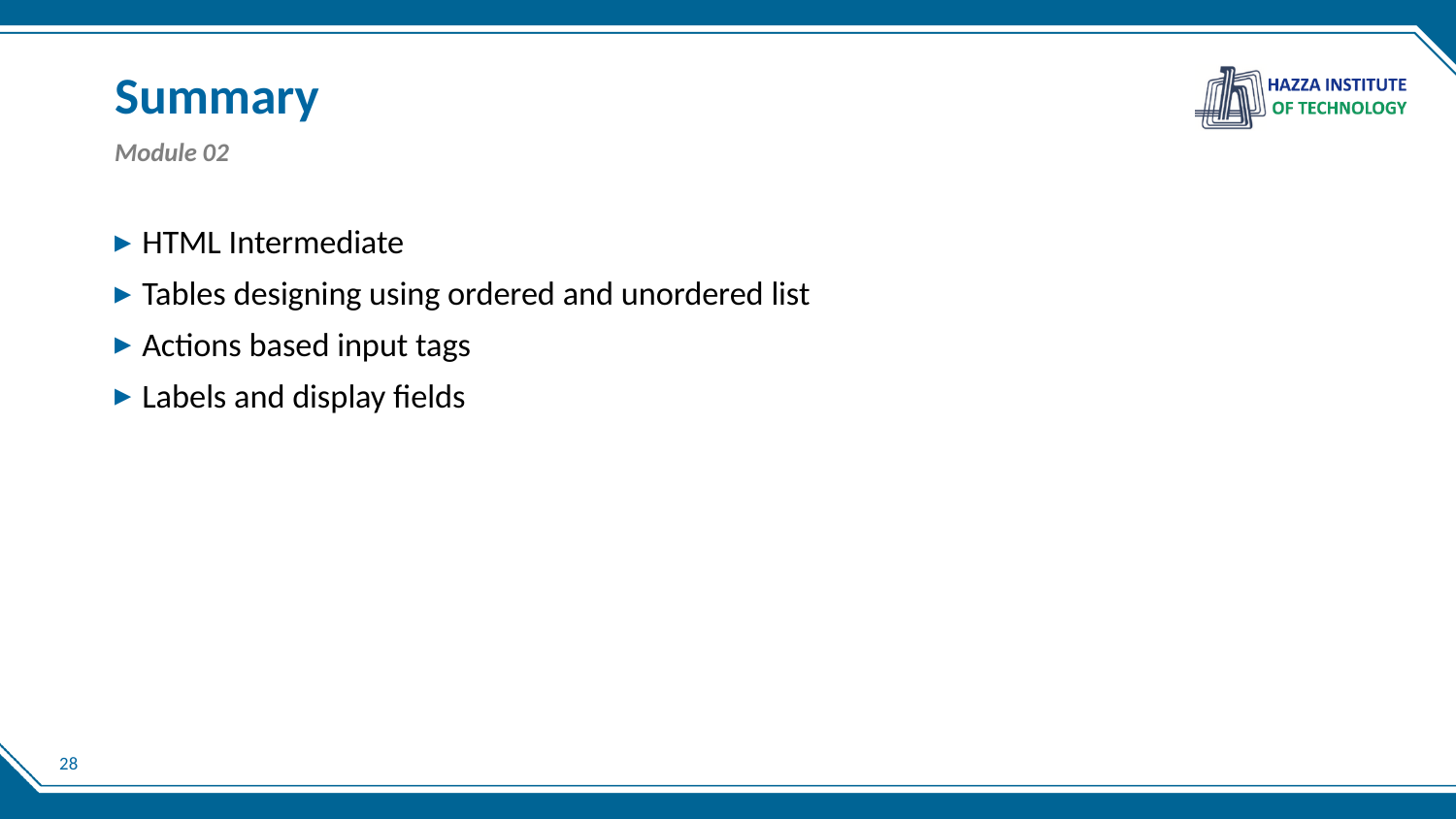

# Summary
Module 02
HTML Intermediate
Tables designing using ordered and unordered list
Actions based input tags
Labels and display fields

28